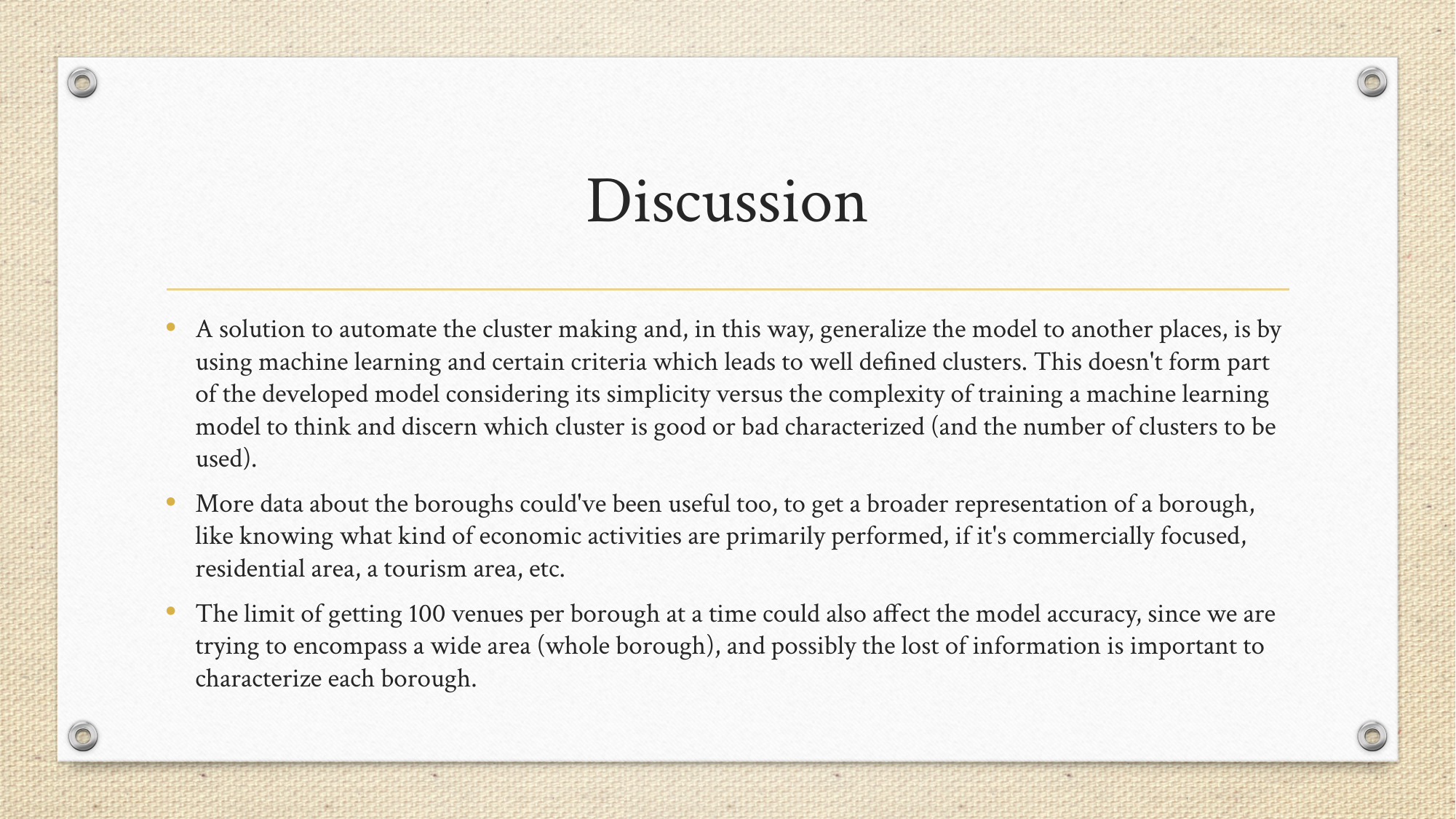

# Discussion
A solution to automate the cluster making and, in this way, generalize the model to another places, is by using machine learning and certain criteria which leads to well defined clusters. This doesn't form part of the developed model considering its simplicity versus the complexity of training a machine learning model to think and discern which cluster is good or bad characterized (and the number of clusters to be used).
More data about the boroughs could've been useful too, to get a broader representation of a borough, like knowing what kind of economic activities are primarily performed, if it's commercially focused, residential area, a tourism area, etc.
The limit of getting 100 venues per borough at a time could also affect the model accuracy, since we are trying to encompass a wide area (whole borough), and possibly the lost of information is important to characterize each borough.